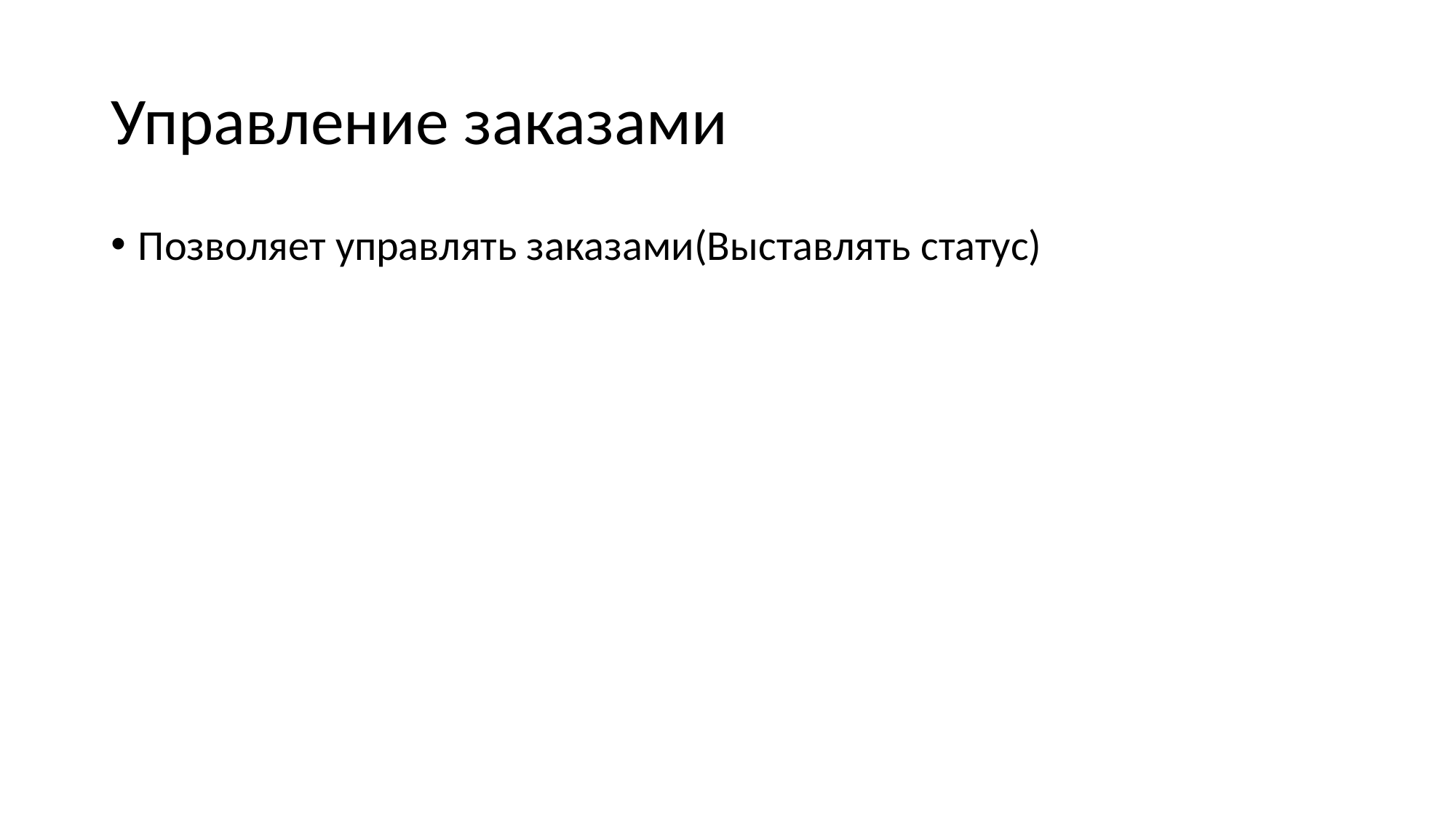

# Управление заказами
Позволяет управлять заказами(Выставлять статус)